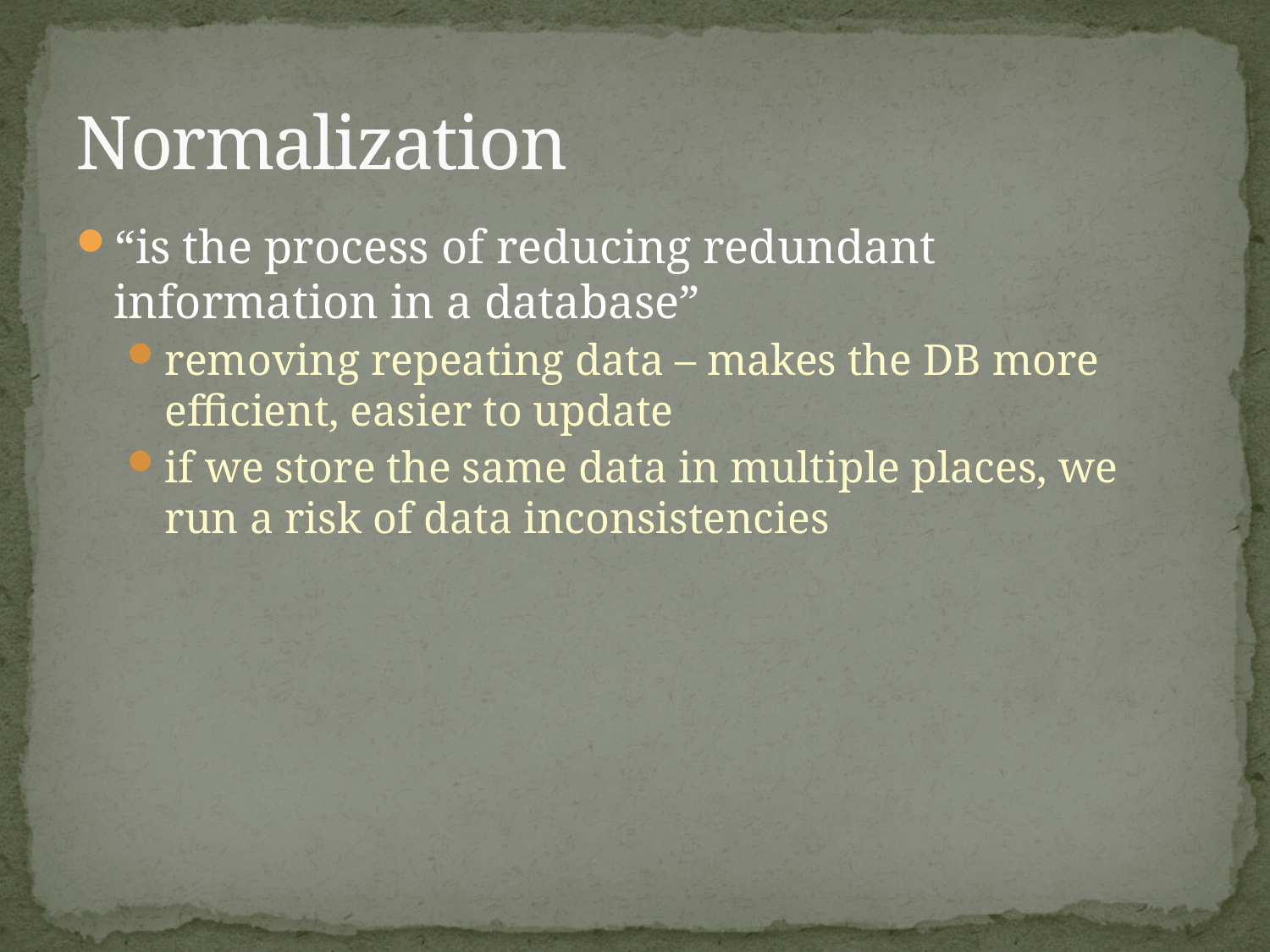

# Normalization
“is the process of reducing redundant information in a database”
removing repeating data – makes the DB more efficient, easier to update
if we store the same data in multiple places, we run a risk of data inconsistencies